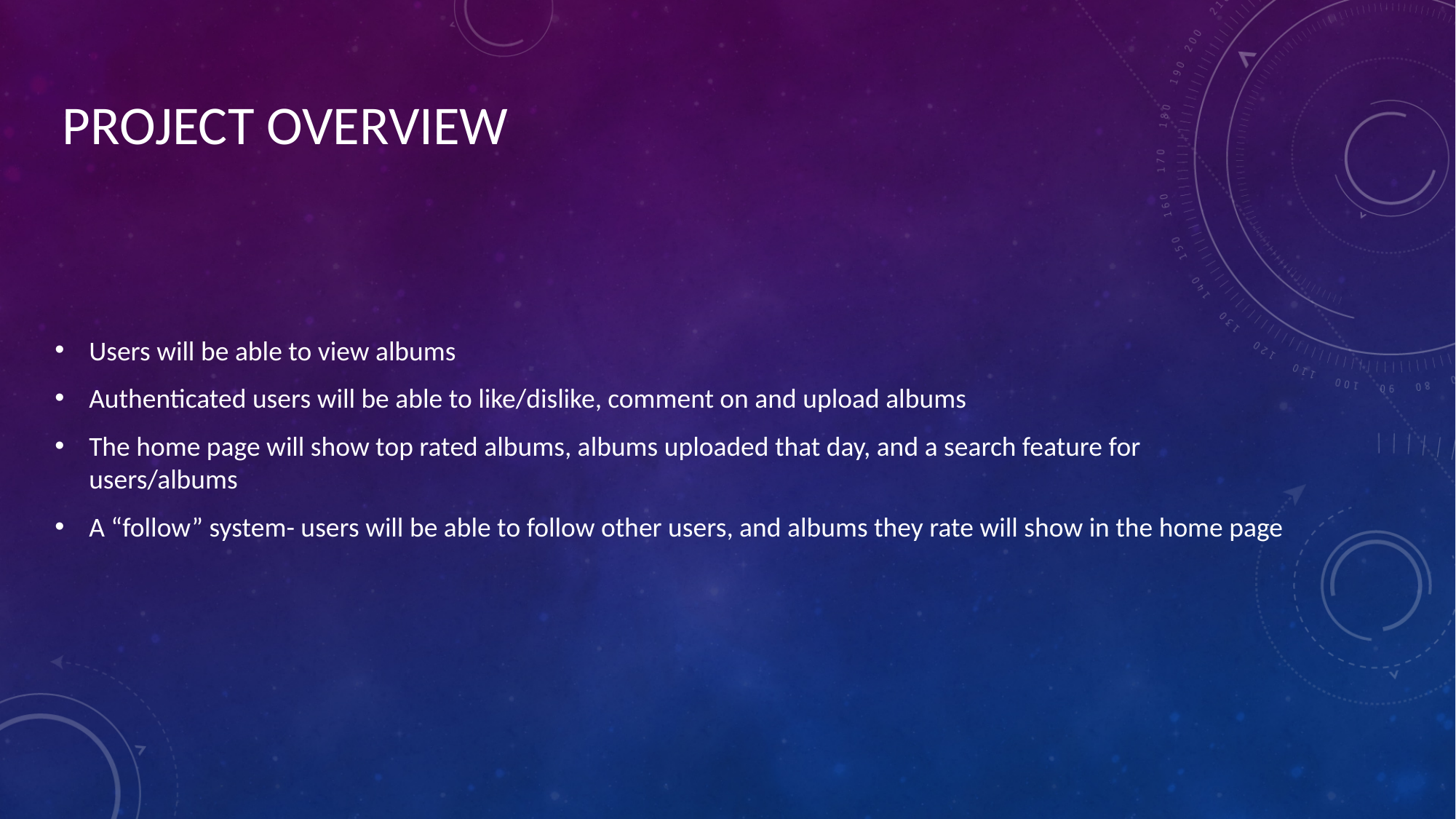

# Project Overview
Users will be able to view albums
Authenticated users will be able to like/dislike, comment on and upload albums
The home page will show top rated albums, albums uploaded that day, and a search feature for users/albums
A “follow” system- users will be able to follow other users, and albums they rate will show in the home page